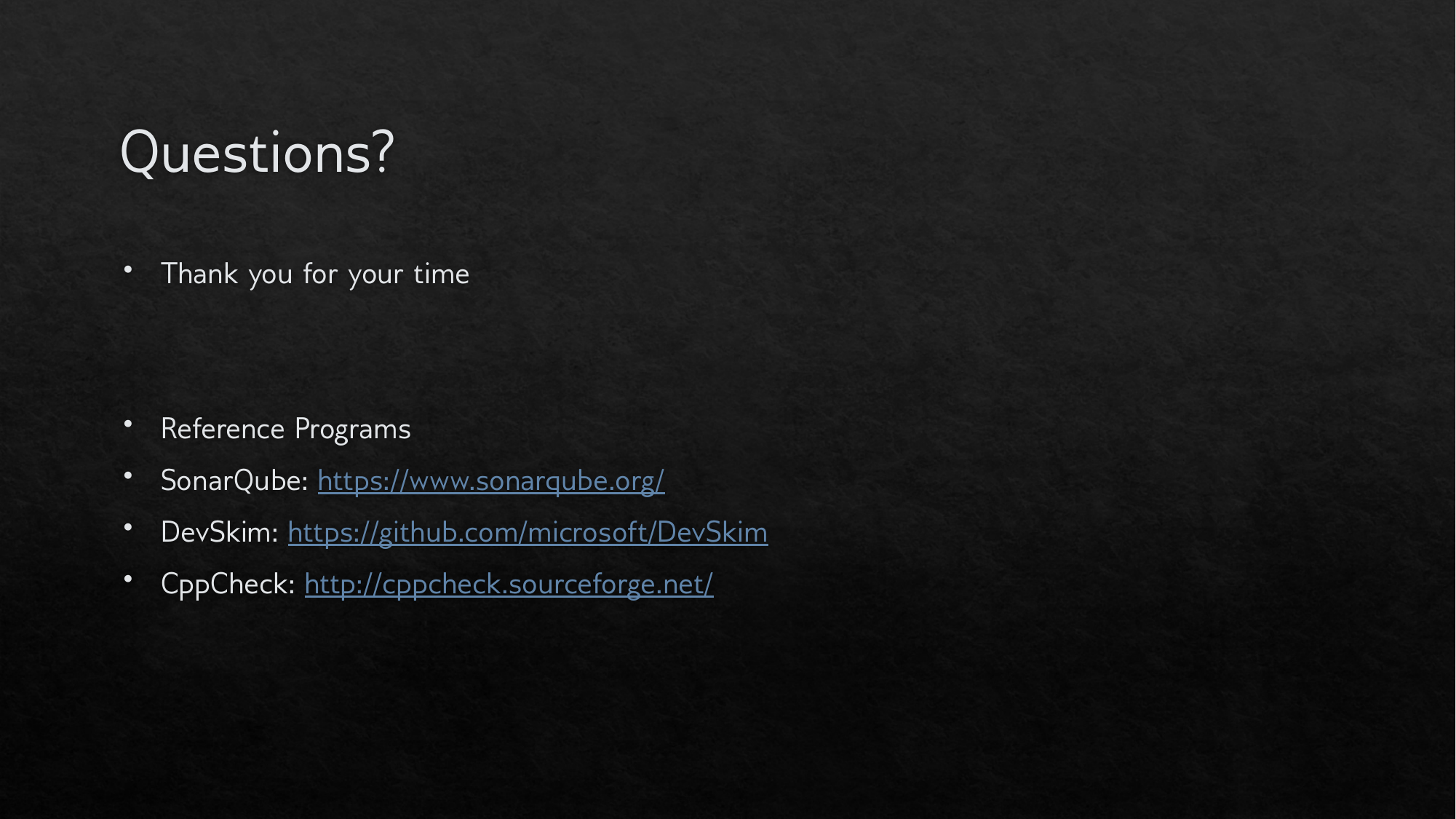

# Questions?
Thank you for your time

Reference Programs
SonarQube: https://www.sonarqube.org/
DevSkim: https://github.com/microsoft/DevSkim
CppCheck: http://cppcheck.sourceforge.net/